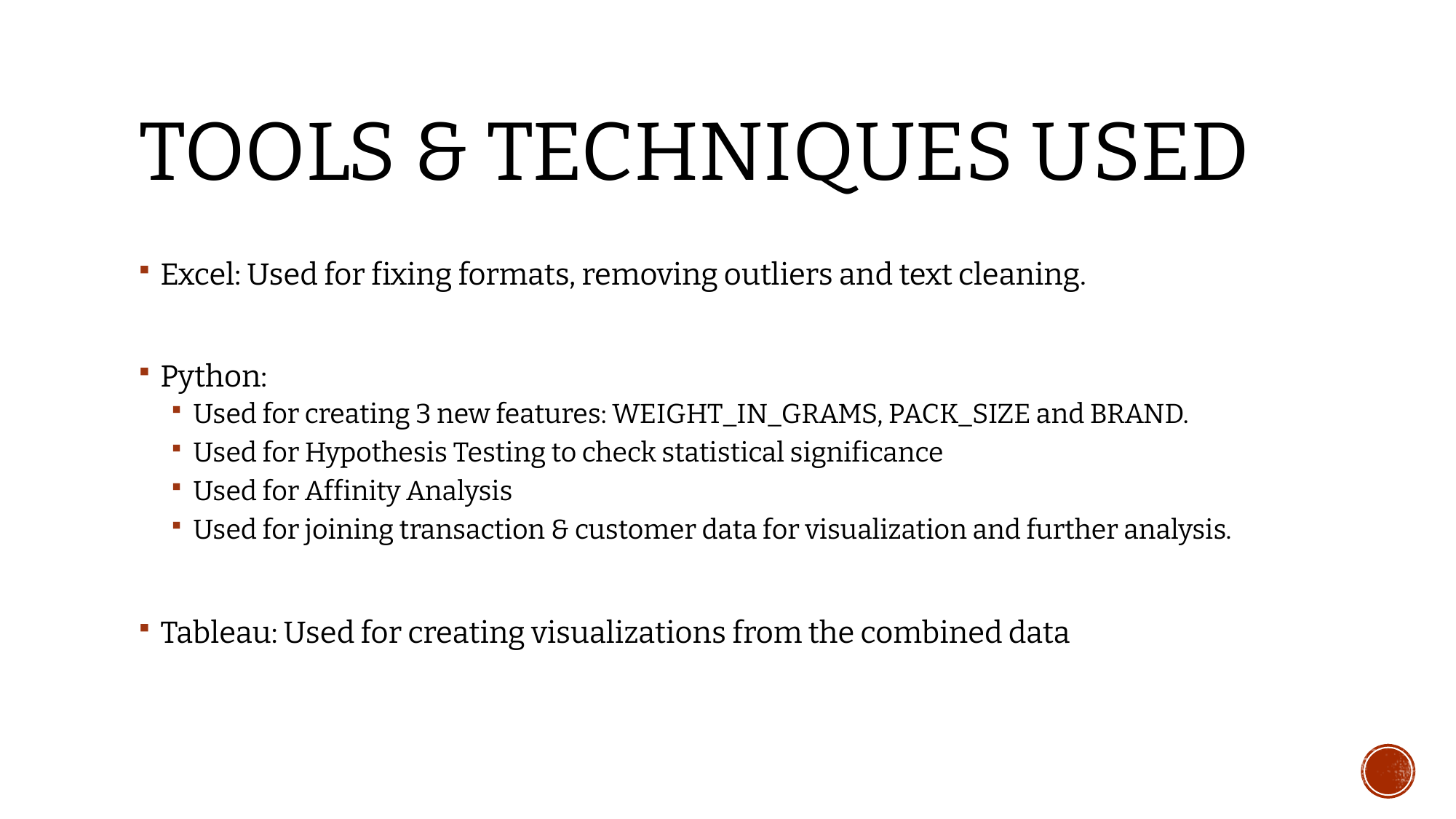

# Tools & techniques used
Excel: Used for fixing formats, removing outliers and text cleaning.

Python:
Used for creating 3 new features: WEIGHT_IN_GRAMS, PACK_SIZE and BRAND.
Used for Hypothesis Testing to check statistical significance
Used for Affinity Analysis
Used for joining transaction & customer data for visualization and further analysis.

Tableau: Used for creating visualizations from the combined data